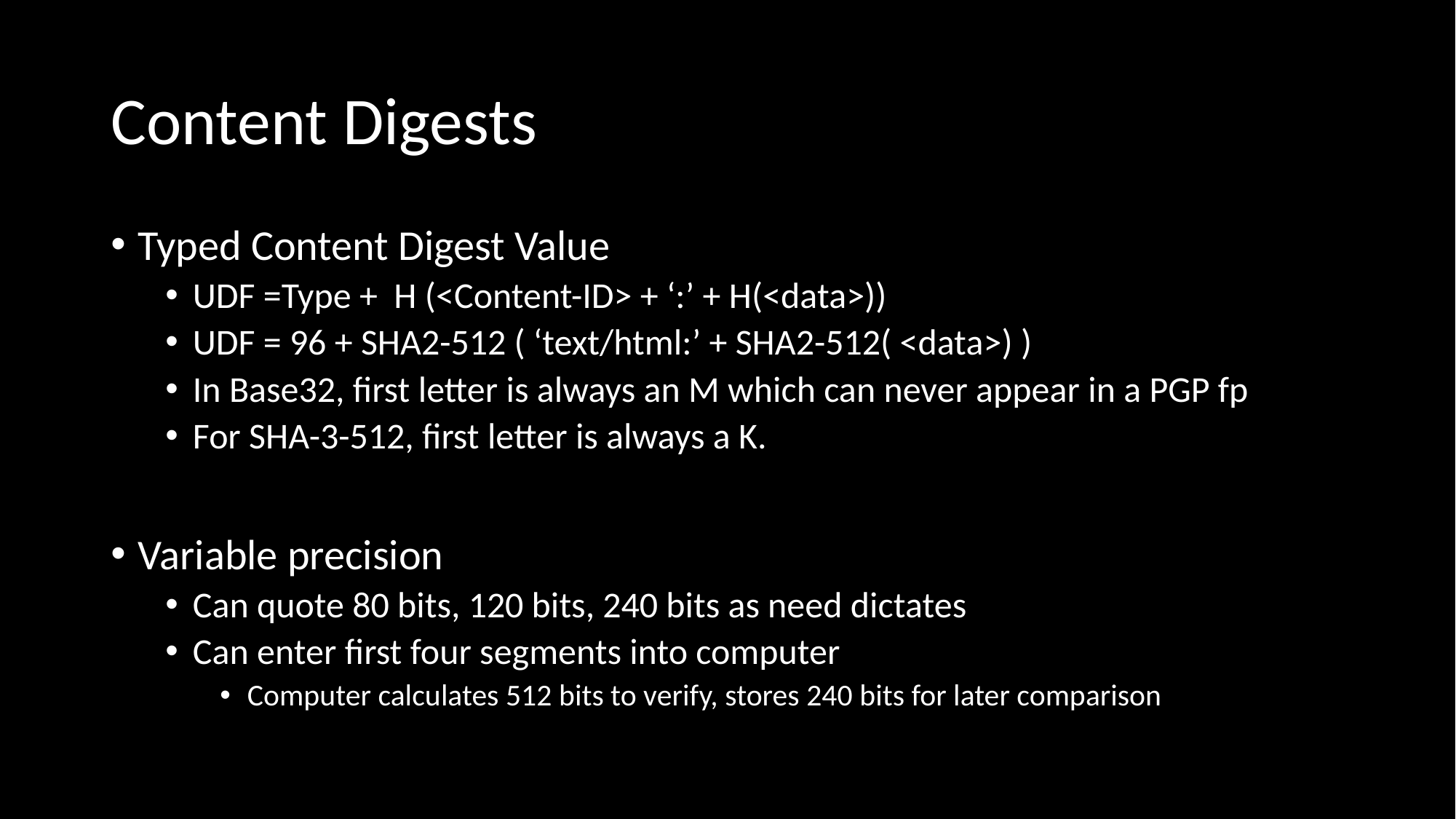

# Content Digests
Typed Content Digest Value
UDF =Type +  H (<Content-ID> + ‘:’ + H(<data>))
UDF = 96 + SHA2-512 ( ‘text/html:’ + SHA2-512( <data>) )
In Base32, first letter is always an M which can never appear in a PGP fp
For SHA-3-512, first letter is always a K.

Variable precision
Can quote 80 bits, 120 bits, 240 bits as need dictates
Can enter first four segments into computer
Computer calculates 512 bits to verify, stores 240 bits for later comparison